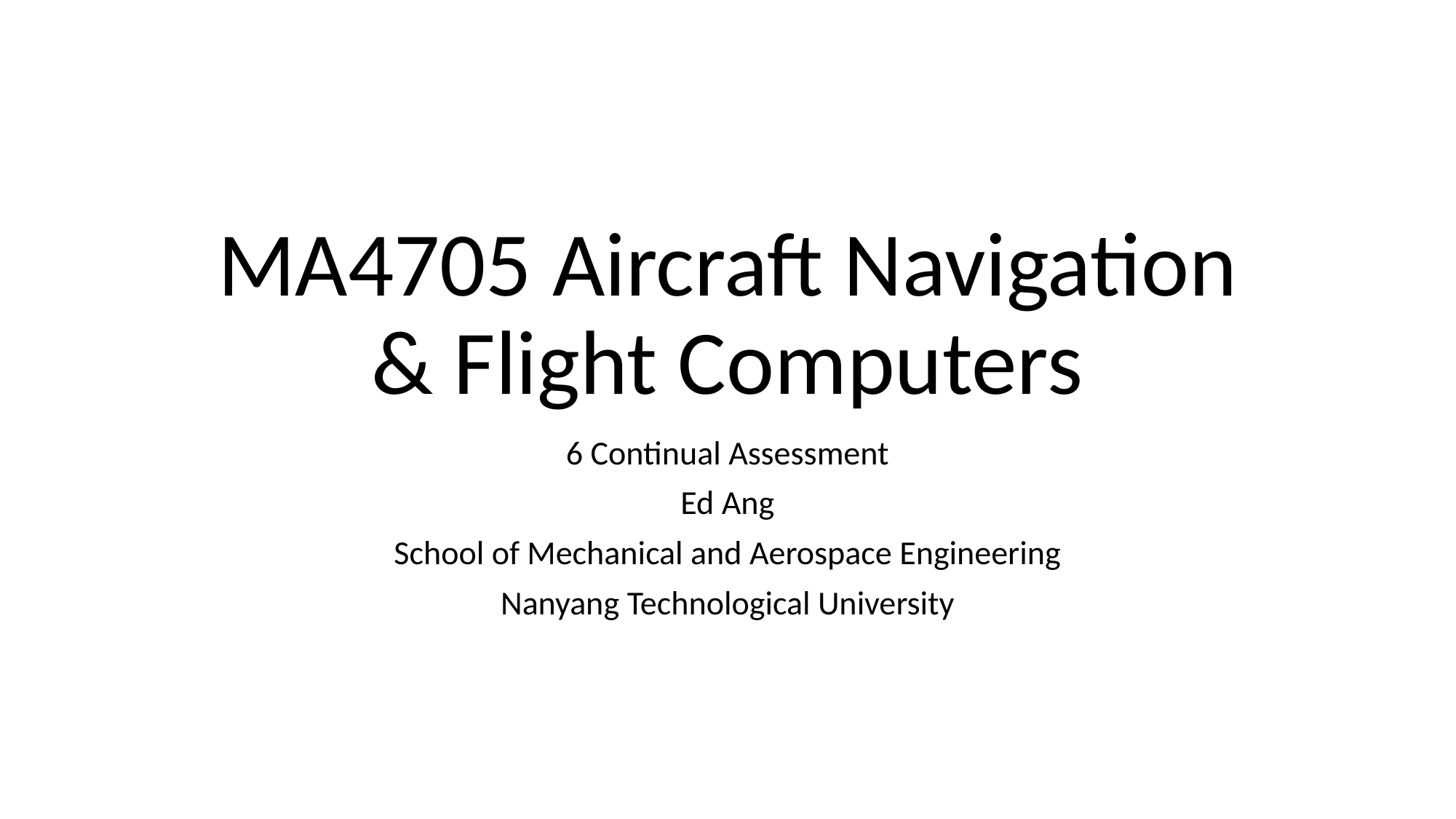

# MA4705 Aircraft Navigation & Flight Computers
6 Continual Assessment
Ed Ang
School of Mechanical and Aerospace Engineering
Nanyang Technological University